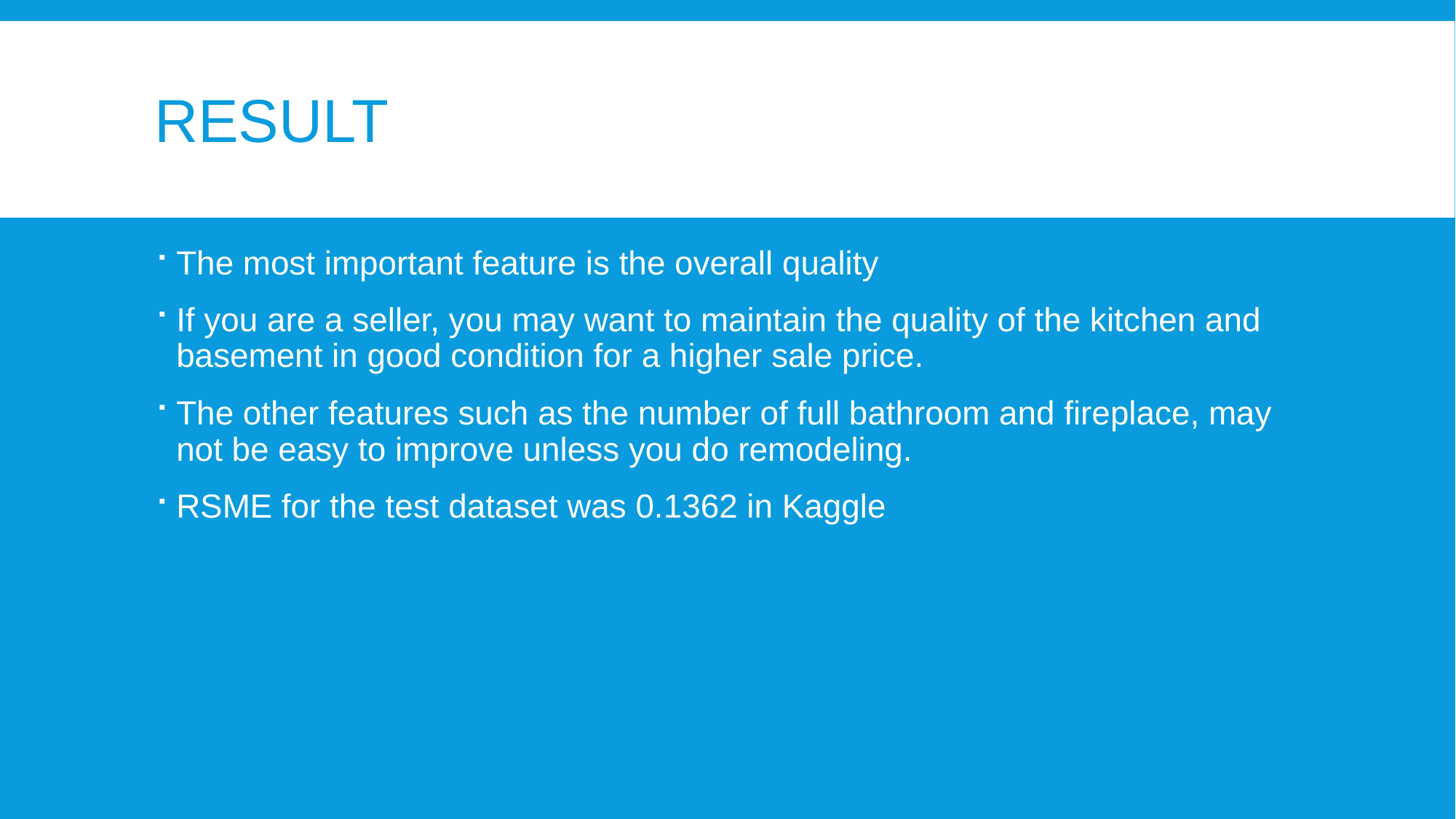

# result
The most important feature is the overall quality
If you are a seller, you may want to maintain the quality of the kitchen and basement in good condition for a higher sale price.
The other features such as the number of full bathroom and fireplace, may not be easy to improve unless you do remodeling.
RSME for the test dataset was 0.1362 in Kaggle